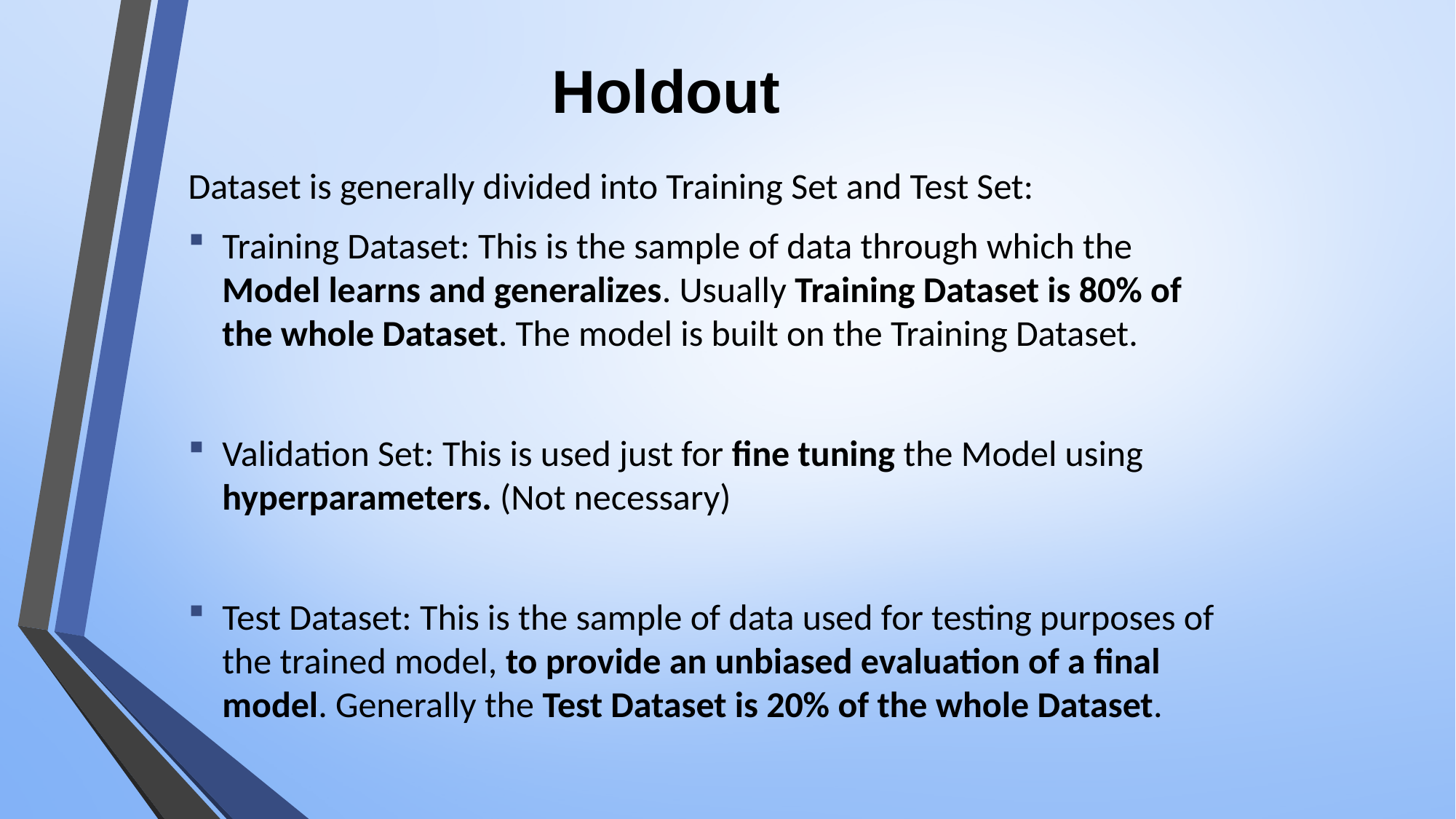

# Holdout
Dataset is generally divided into Training Set and Test Set:
Training Dataset: This is the sample of data through which the Model learns and generalizes. Usually Training Dataset is 80% of the whole Dataset. The model is built on the Training Dataset.

Validation Set: This is used just for fine tuning the Model using hyperparameters. (Not necessary)

Test Dataset: This is the sample of data used for testing purposes of the trained model, to provide an unbiased evaluation of a final model. Generally the Test Dataset is 20% of the whole Dataset.